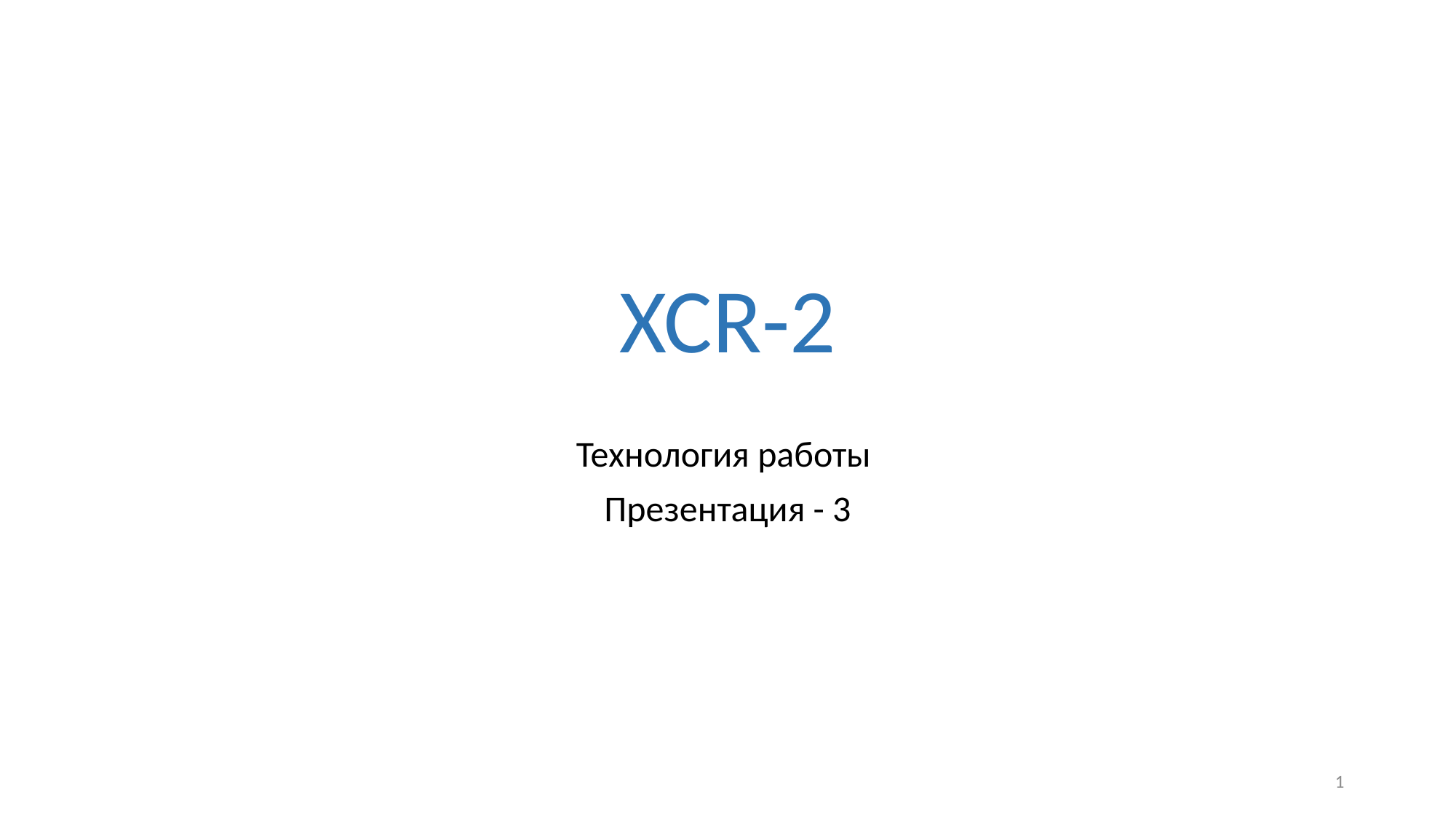

# XCR-2
Технология работы
Презентация - 3
1